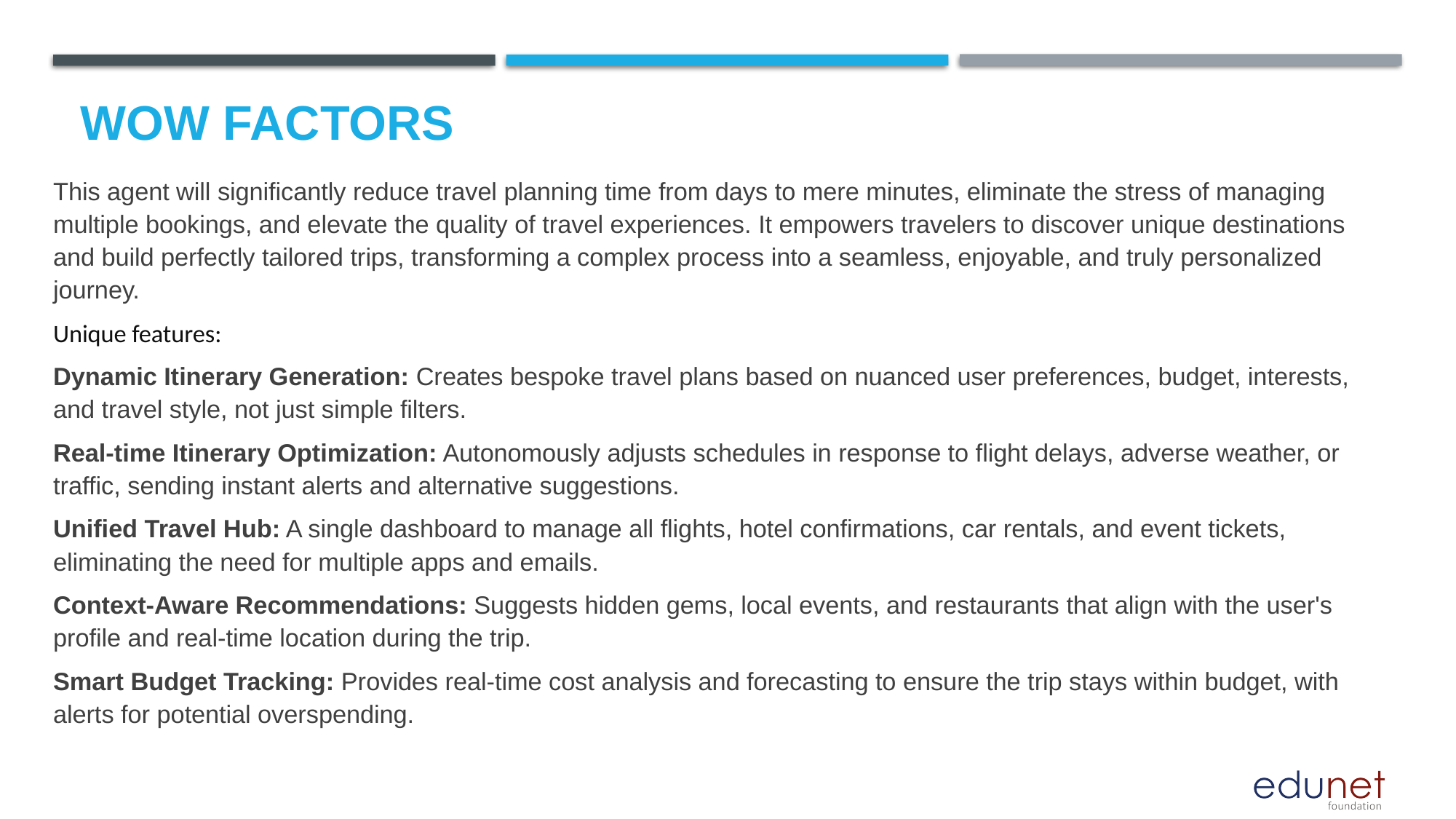

# Wow factors
This agent will significantly reduce travel planning time from days to mere minutes, eliminate the stress of managing multiple bookings, and elevate the quality of travel experiences. It empowers travelers to discover unique destinations and build perfectly tailored trips, transforming a complex process into a seamless, enjoyable, and truly personalized journey.
Unique features:
Dynamic Itinerary Generation: Creates bespoke travel plans based on nuanced user preferences, budget, interests, and travel style, not just simple filters.
Real-time Itinerary Optimization: Autonomously adjusts schedules in response to flight delays, adverse weather, or traffic, sending instant alerts and alternative suggestions.
Unified Travel Hub: A single dashboard to manage all flights, hotel confirmations, car rentals, and event tickets, eliminating the need for multiple apps and emails.
Context-Aware Recommendations: Suggests hidden gems, local events, and restaurants that align with the user's profile and real-time location during the trip.
Smart Budget Tracking: Provides real-time cost analysis and forecasting to ensure the trip stays within budget, with alerts for potential overspending.